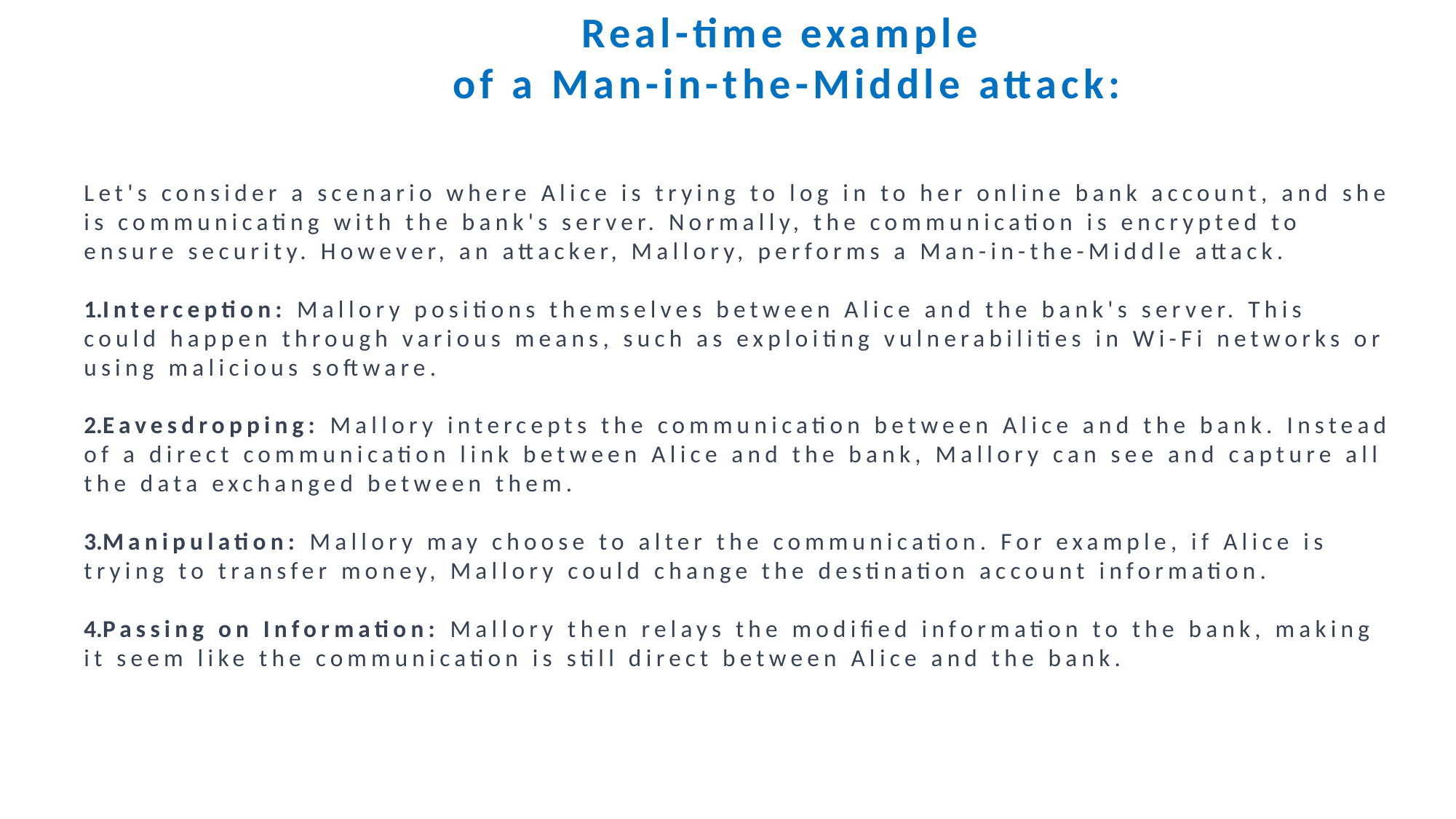

Real-time example
of a Man-in-the-Middle attack:
Let's consider a scenario where Alice is trying to log in to her online bank account, and she is communicating with the bank's server. Normally, the communication is encrypted to ensure security. However, an attacker, Mallory, performs a Man-in-the-Middle attack.

Interception: Mallory positions themselves between Alice and the bank's server. This could happen through various means, such as exploiting vulnerabilities in Wi-Fi networks or using malicious software.

Eavesdropping: Mallory intercepts the communication between Alice and the bank. Instead of a direct communication link between Alice and the bank, Mallory can see and capture all the data exchanged between them.

Manipulation: Mallory may choose to alter the communication. For example, if Alice is trying to transfer money, Mallory could change the destination account information.

Passing on Information: Mallory then relays the modified information to the bank, making it seem like the communication is still direct between Alice and the bank.